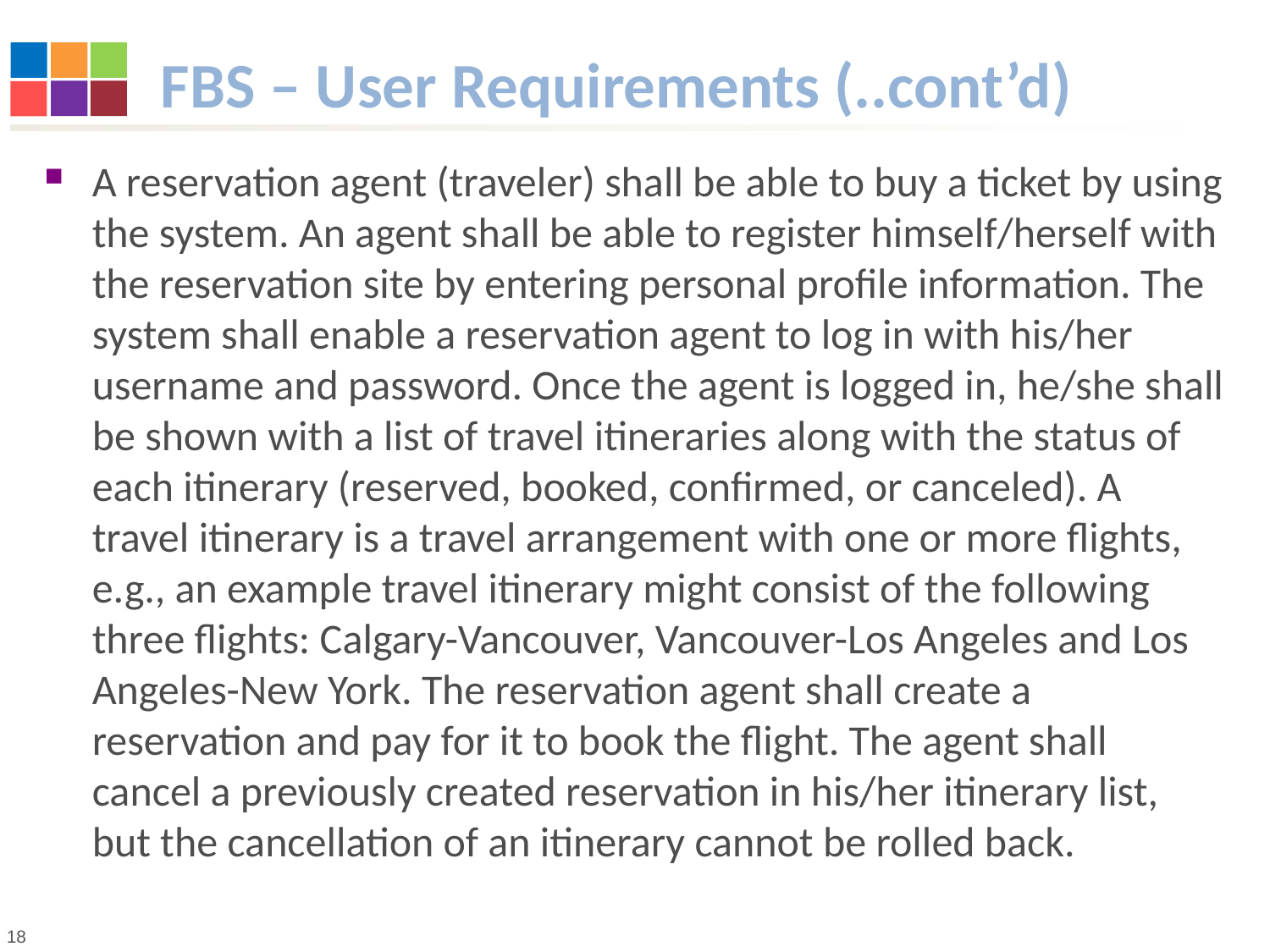

# FBS – User Requirements (..cont’d)
A reservation agent (traveler) shall be able to buy a ticket by using the system. An agent shall be able to register himself/herself with the reservation site by entering personal profile information. The system shall enable a reservation agent to log in with his/her username and password. Once the agent is logged in, he/she shall be shown with a list of travel itineraries along with the status of each itinerary (reserved, booked, confirmed, or canceled). A travel itinerary is a travel arrangement with one or more flights, e.g., an example travel itinerary might consist of the following three flights: Calgary-Vancouver, Vancouver-Los Angeles and Los Angeles-New York. The reservation agent shall create a reservation and pay for it to book the flight. The agent shall cancel a previously created reservation in his/her itinerary list, but the cancellation of an itinerary cannot be rolled back.